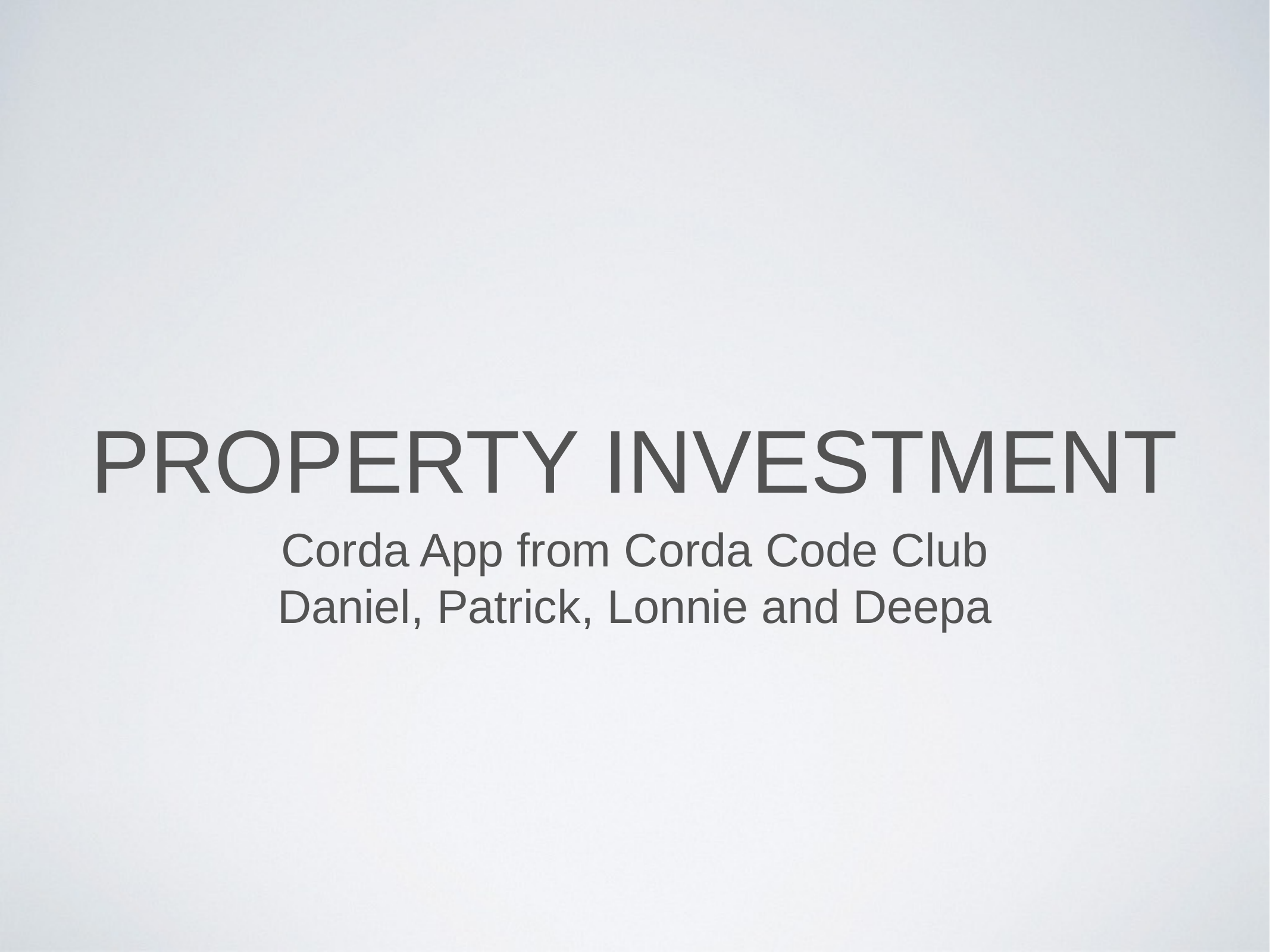

# Property Investment
Corda App from Corda Code Club
Daniel, Patrick, Lonnie and Deepa